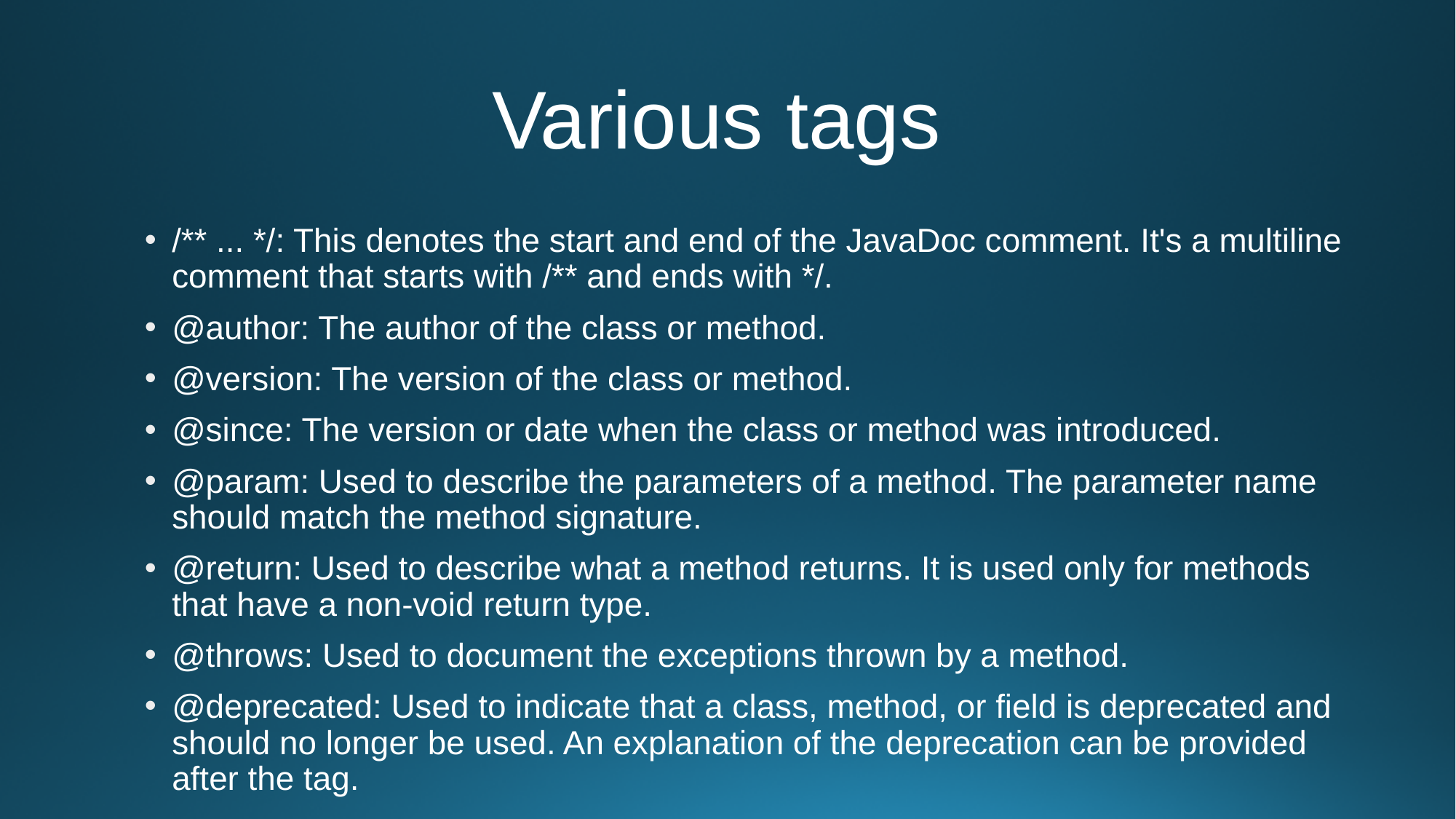

# Various tags
/** ... */: This denotes the start and end of the JavaDoc comment. It's a multiline comment that starts with /** and ends with */.
@author: The author of the class or method.
@version: The version of the class or method.
@since: The version or date when the class or method was introduced.
@param: Used to describe the parameters of a method. The parameter name should match the method signature.
@return: Used to describe what a method returns. It is used only for methods that have a non-void return type.
@throws: Used to document the exceptions thrown by a method.
@deprecated: Used to indicate that a class, method, or field is deprecated and should no longer be used. An explanation of the deprecation can be provided after the tag.